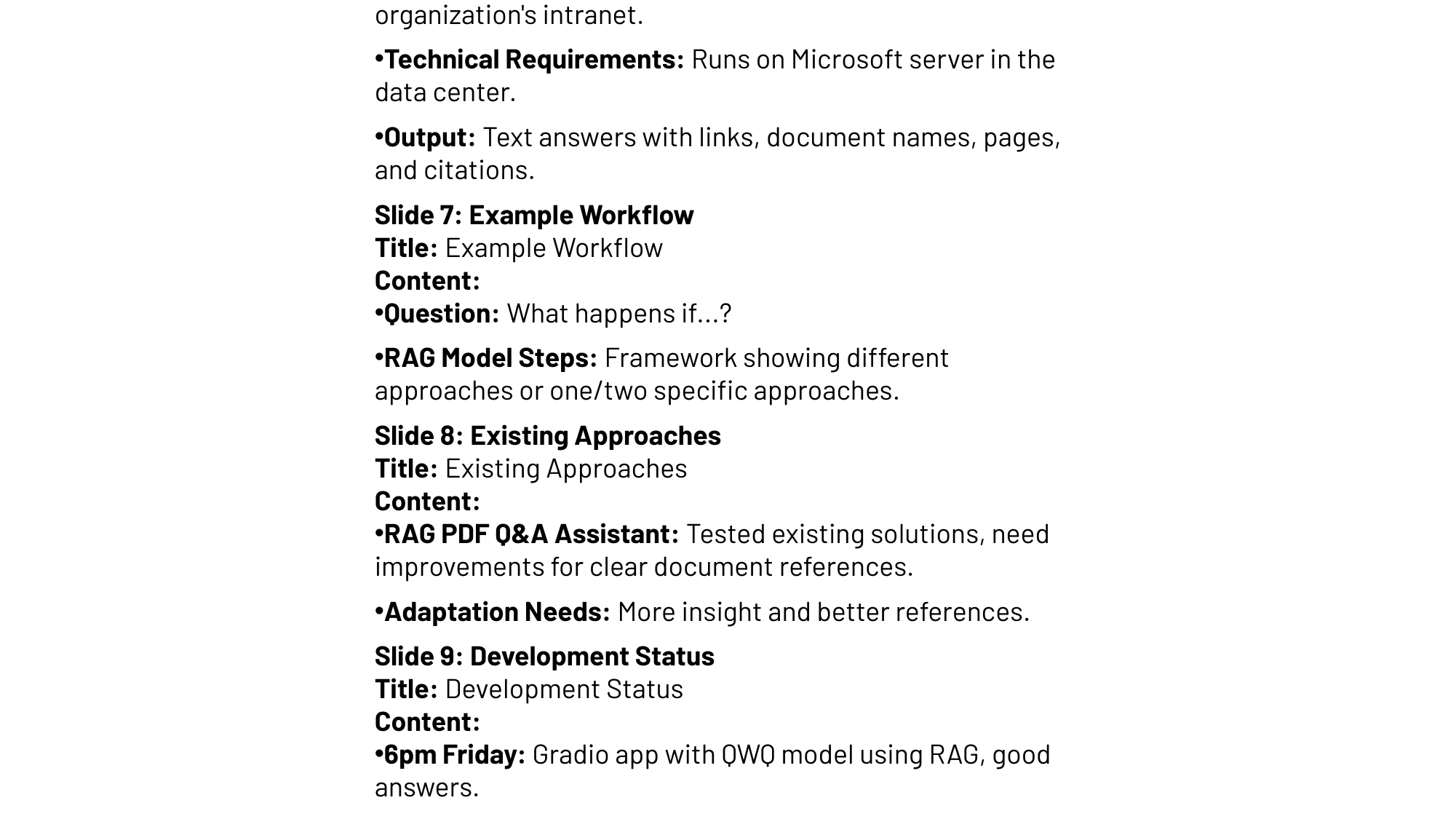

Sure, I can help you create content for your PowerPoint presentation. Here's a structured outline based on your README file:
Slide 1: Introduction
Title: AI Assistant for Social Workers at Pro Senectute
Content:
Objective: To provide social workers with accurate and reliable information on financial assistance for clients.
Challenge: Navigating complex regulations to ensure correct financial aid decisions.
Slide 2: Background
Title: Background of Individual Financial Assistance
Content:
Pro Senectute's Offer: Individual Financial Assistance for people of AHV age in financial distress.
Purpose: Support for necessary expenses not covered by private means or social insurance.
Approval Process: Applications are strictly regulated and reviewed by Pro Senectute.
Slide 3: Goal
Title: Goal of the AI Assistant
Content:
Develop a KI-Gestützte Suchmaschine: AI-powered search engine for regulations.
Features: Accurate answers with source references (e.g., "Document" Section 1, Number 2).
Expandability: Easily extendable to other regulations (e.g., Internal Personnel Regulations).
Slide 4: Problem Statement
Title: Problem Statement
Content:
Social Worker Challenges: Avoiding mistakes, ensuring correct payments based on statutes.
Solution: Providing the right information for better decision-making.
Slide 5: Resources
Title: Resources
Content:
Documents: Regulations of Individual Financial Assistance, case examples, information sheets.
Team: Mateo Soppelsa (present).
Slide 6: Solution Ideas
Title: Solution Ideas
Content:
RAG AI Assistant: Uses retrieval augmented generation to dissect documents and answer questions.
Optimal Implementation: Webpage solution for the organization's intranet.
Technical Requirements: Runs on Microsoft server in the data center.
Output: Text answers with links, document names, pages, and citations.
Slide 7: Example Workflow
Title: Example Workflow
Content:
Question: What happens if...?
RAG Model Steps: Framework showing different approaches or one/two specific approaches.
Slide 8: Existing Approaches
Title: Existing Approaches
Content:
RAG PDF Q&A Assistant: Tested existing solutions, need improvements for clear document references.
Adaptation Needs: More insight and better references.
Slide 9: Development Status
Title: Development Status
Content:
6pm Friday: Gradio app with QWQ model using RAG, good answers.
10pm Going Home: Current state of development.
Slide 10: To-Do List
Title: To-Do List
Content:
Tasks:
Make Gradio app usable from the web.
Ensure all documents are loaded and used.
Create a button for clearing input.
Print in a foldable window with all chunks used for generation.
Instructions in German.
Reference documents, pages, and text sections.
Show examples for questions.
Slide 11: Requirements
Title: Requirements
Content:
Hardware/Software: MS Windows 11 OS without GPU, browser solution preferred.
Input: SW should ask questions and use the data.
Focus: New workers with generic questions.
Slide 12: Example Questions
Title: Example Questions
Content:
Testing: Antonella Sandri can help test.
Questions:
What to consider when applying for a hearing aid?
Required documents for applying for additional costs?
Eligibility for IFH for a couple with AHV and PK pensions?
Can a client apply for IF for a bill paid 6 months ago?
Write a request for glasses including background, goal, subsidiarity, participation.
Slide 13: Conclusion
Title: Conclusion
Content:
Summary: AI Assistant aims to streamline the process for social workers, ensuring accurate and reliable information for financial assistance applications.
Next Steps: Continue development, testing, and implementation.
Feel free to adjust the content as needed for your presentation. If you need any specific visuals or additional information, let me know!
#